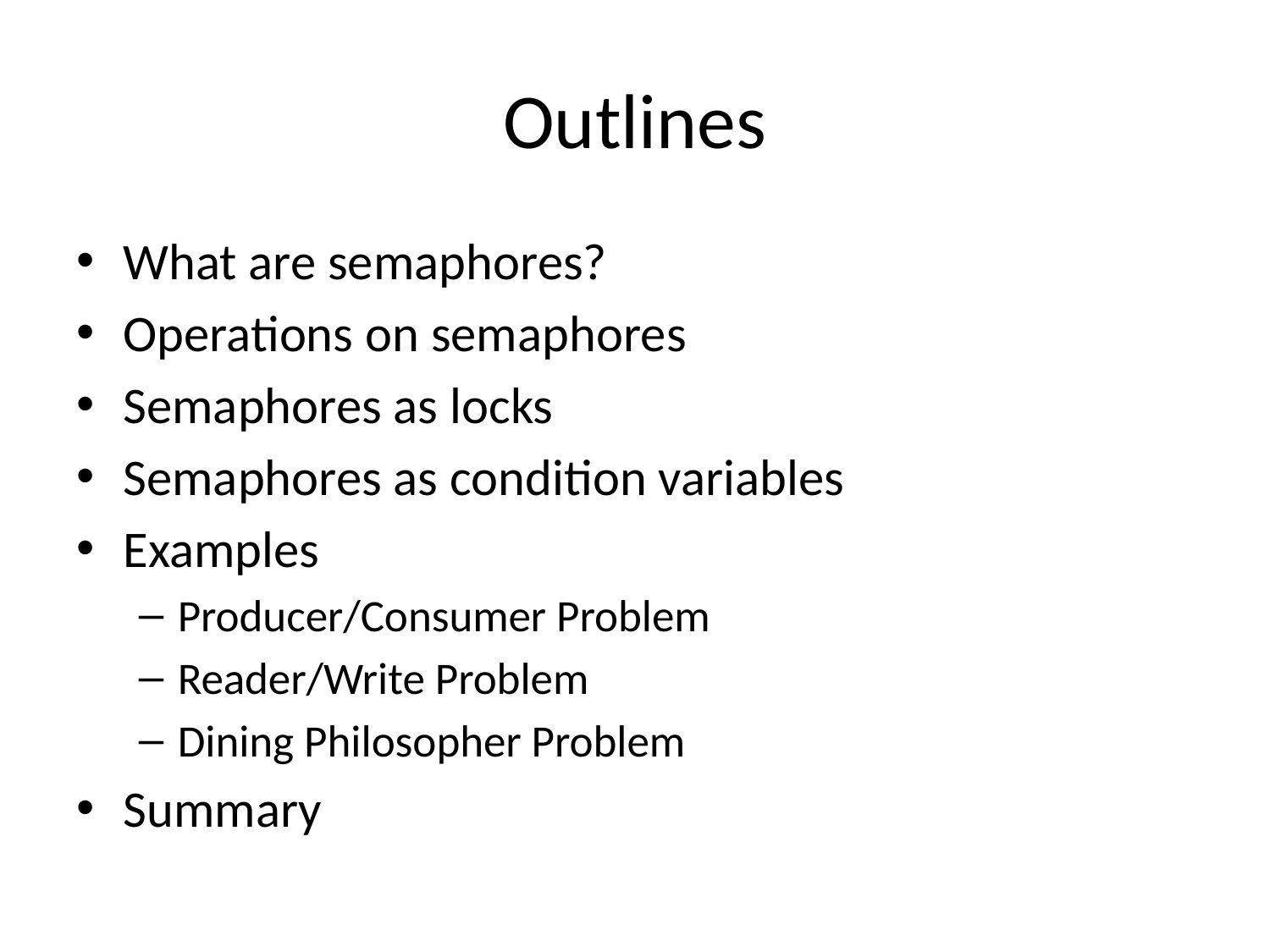

# Outlines
What are semaphores?
Operations on semaphores
Semaphores as locks
Semaphores as condition variables
Examples
Producer/Consumer Problem
Reader/Write Problem
Dining Philosopher Problem
Summary